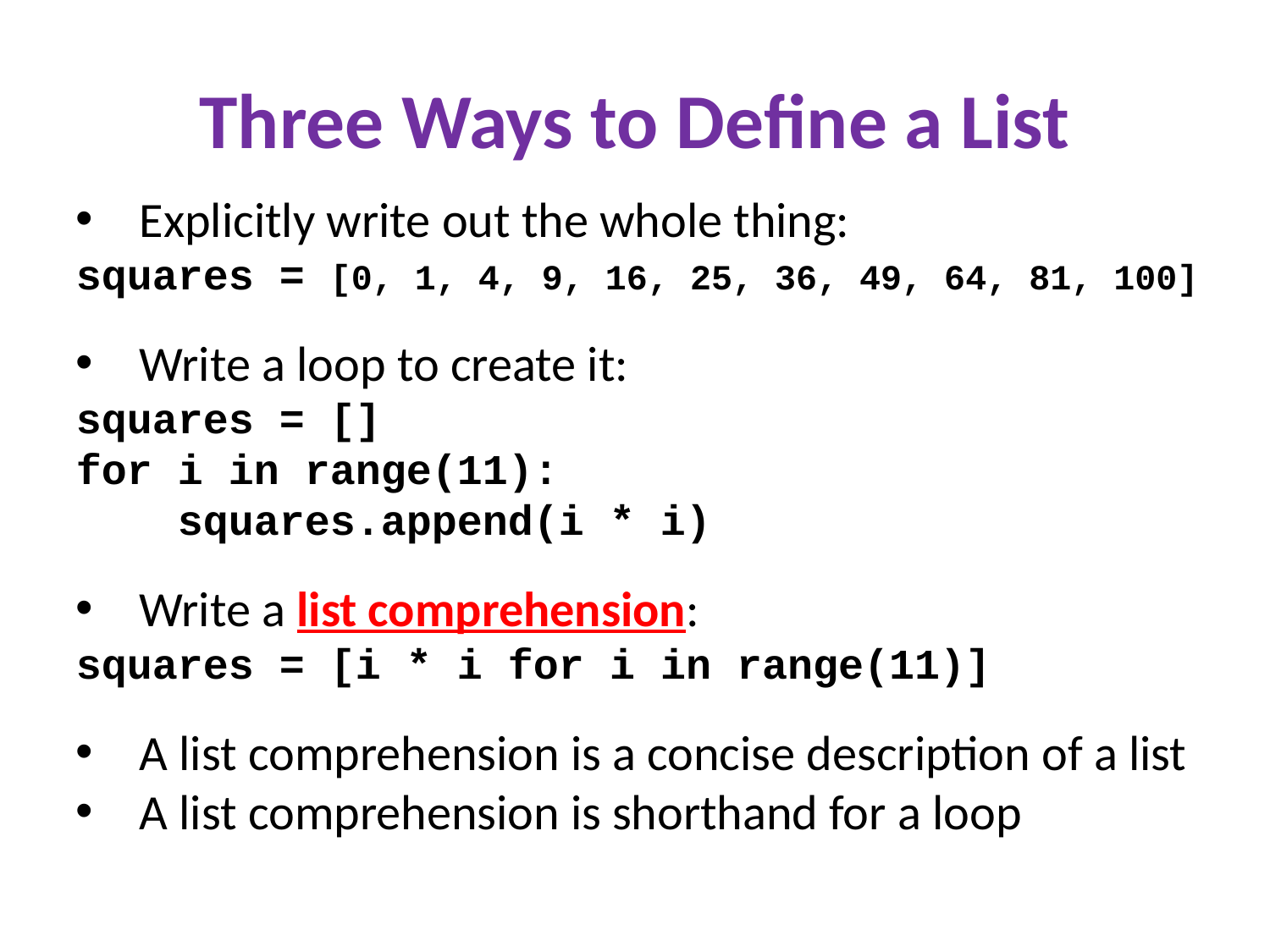

Three Ways to Define a List
Explicitly write out the whole thing:
squares = [0, 1, 4, 9, 16, 25, 36, 49, 64, 81, 100]

Write a loop to create it:
squares = []
for i in range(11):
    squares.append(i * i)

Write a list comprehension:
squares = [i * i for i in range(11)]

A list comprehension is a concise description of a list
A list comprehension is shorthand for a loop